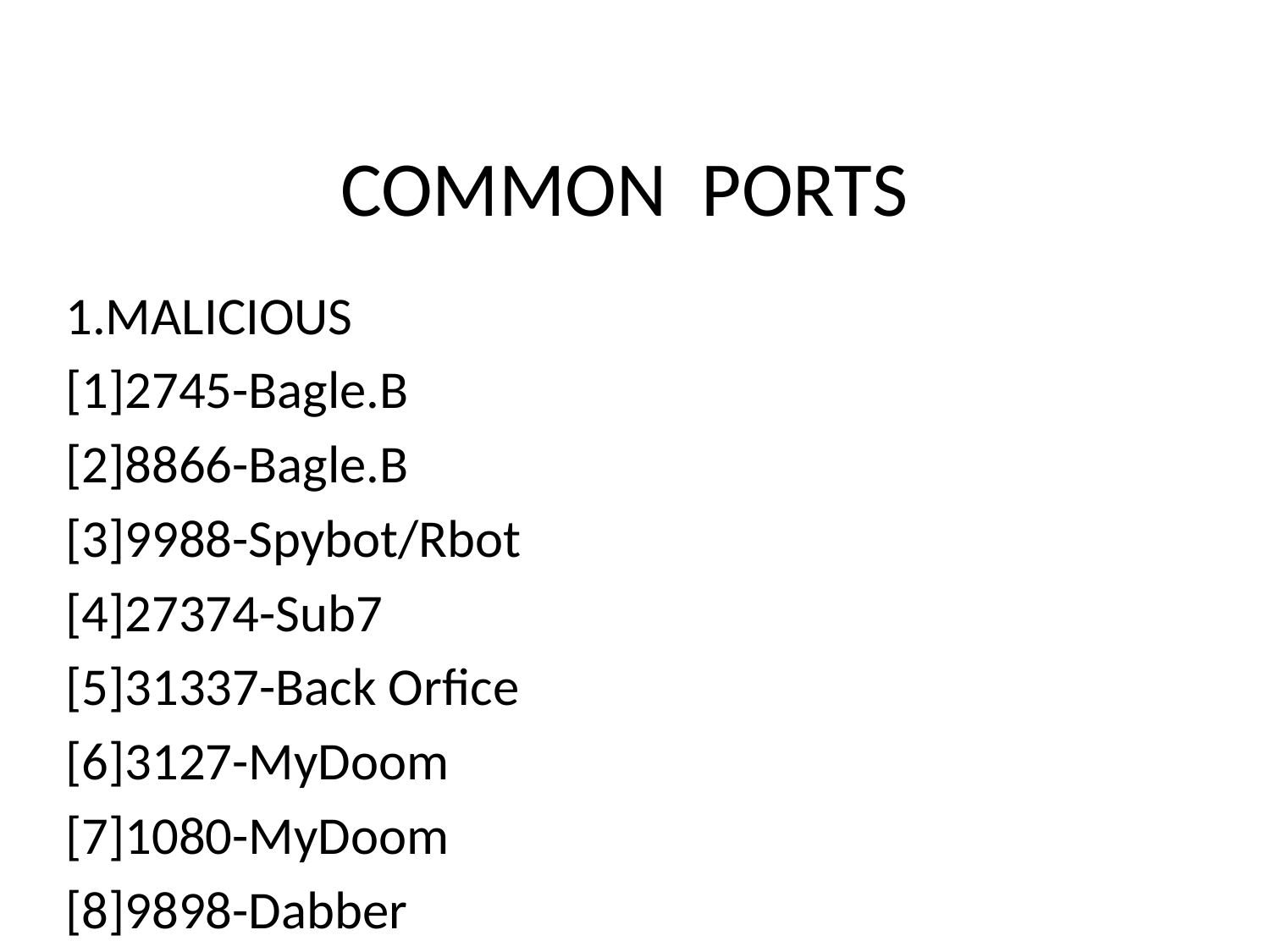

# COMMON  PORTS
1.MALICIOUS
[1]2745-Bagle.B
[2]8866-Bagle.B
[3]9988-Spybot/Rbot
[4]27374-Sub7
[5]31337-Back Orfice
[6]3127-MyDoom
[7]1080-MyDoom
[8]9898-Dabber